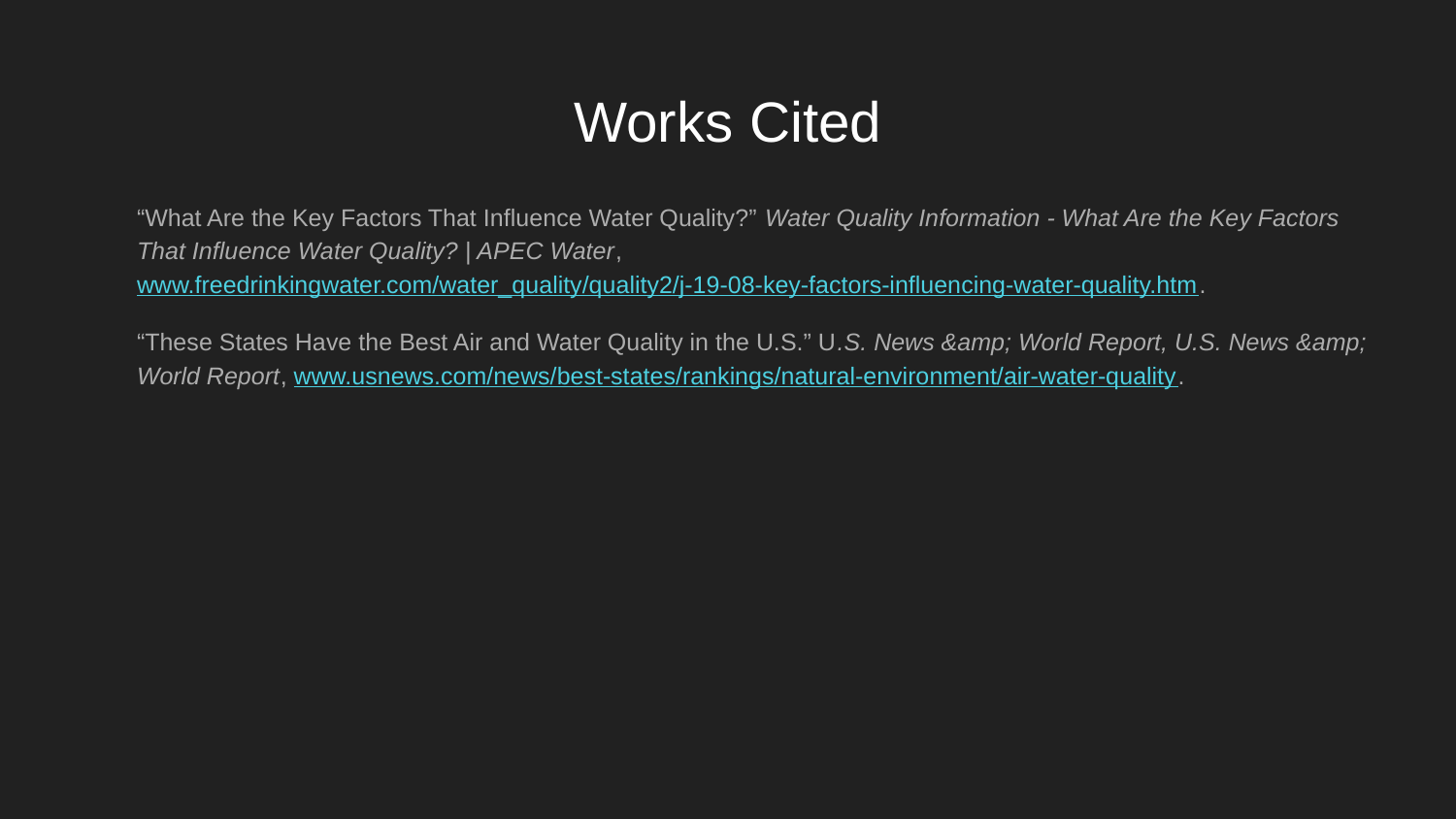

# Works Cited
“What Are the Key Factors That Influence Water Quality?” Water Quality Information - What Are the Key Factors That Influence Water Quality? | APEC Water, www.freedrinkingwater.com/water_quality/quality2/j-19-08-key-factors-influencing-water-quality.htm.
“These States Have the Best Air and Water Quality in the U.S.” U.S. News &amp; World Report, U.S. News &amp; World Report, www.usnews.com/news/best-states/rankings/natural-environment/air-water-quality.